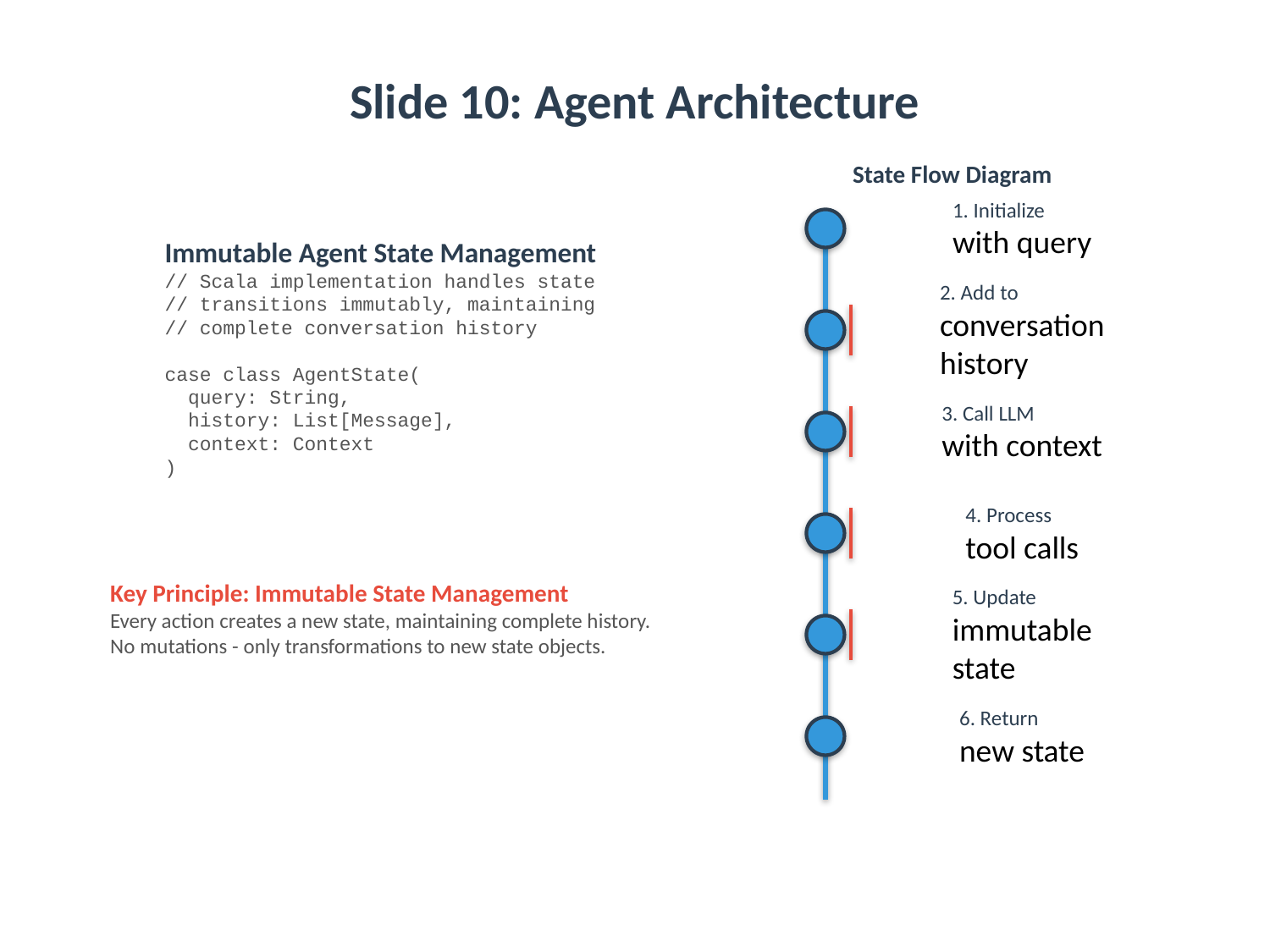

Slide 10: Agent Architecture
State Flow Diagram
1. Initialize
with query

Immutable Agent State Management
// Scala implementation handles state
// transitions immutably, maintaining
// complete conversation history
case class AgentState(
  query: String,
  history: List[Message],
  context: Context
)
2. Add to
conversation
history

3. Call LLM
with context

4. Process
tool calls

Key Principle: Immutable State Management
Every action creates a new state, maintaining complete history.
No mutations - only transformations to new state objects.
5. Update
immutable
state

6. Return
new state